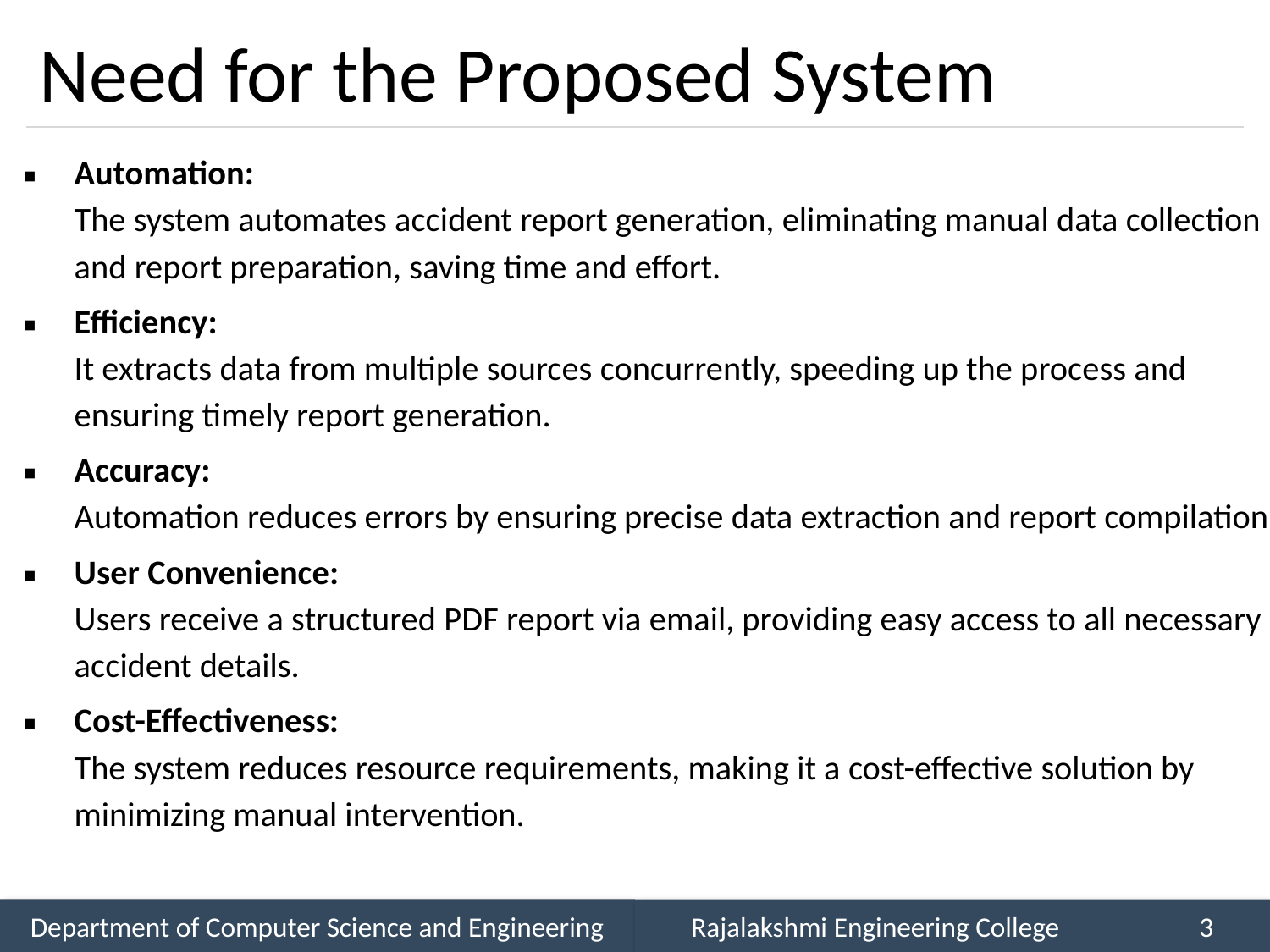

# Need for the Proposed System
Automation:
The system automates accident report generation, eliminating manual data collection and report preparation, saving time and effort.
Efficiency:
It extracts data from multiple sources concurrently, speeding up the process and ensuring timely report generation.
Accuracy:
Automation reduces errors by ensuring precise data extraction and report compilation.
User Convenience:
Users receive a structured PDF report via email, providing easy access to all necessary accident details.
Cost-Effectiveness:
The system reduces resource requirements, making it a cost-effective solution by minimizing manual intervention.